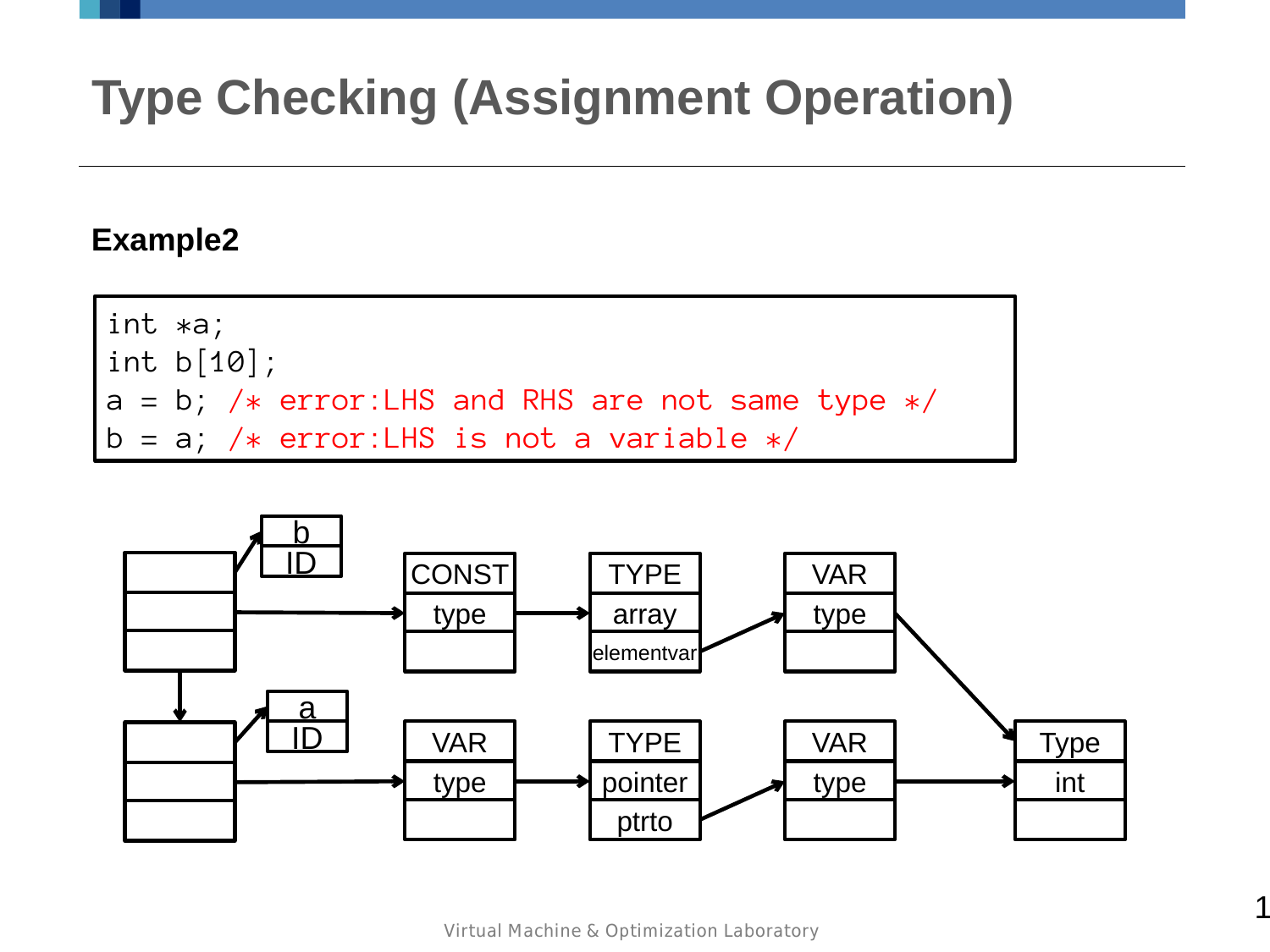

# Type Checking (Assignment Operation)
Example2
int *a;
int b[10];
a = b; /* error:LHS and RHS are not same type */
b = a; /* error:LHS is not a variable */
b
ID

CONST
type

TYPE
array
elementvar
VAR
type

a
ID
VAR
type

TYPE
pointer
ptrto
VAR
type

Type
int